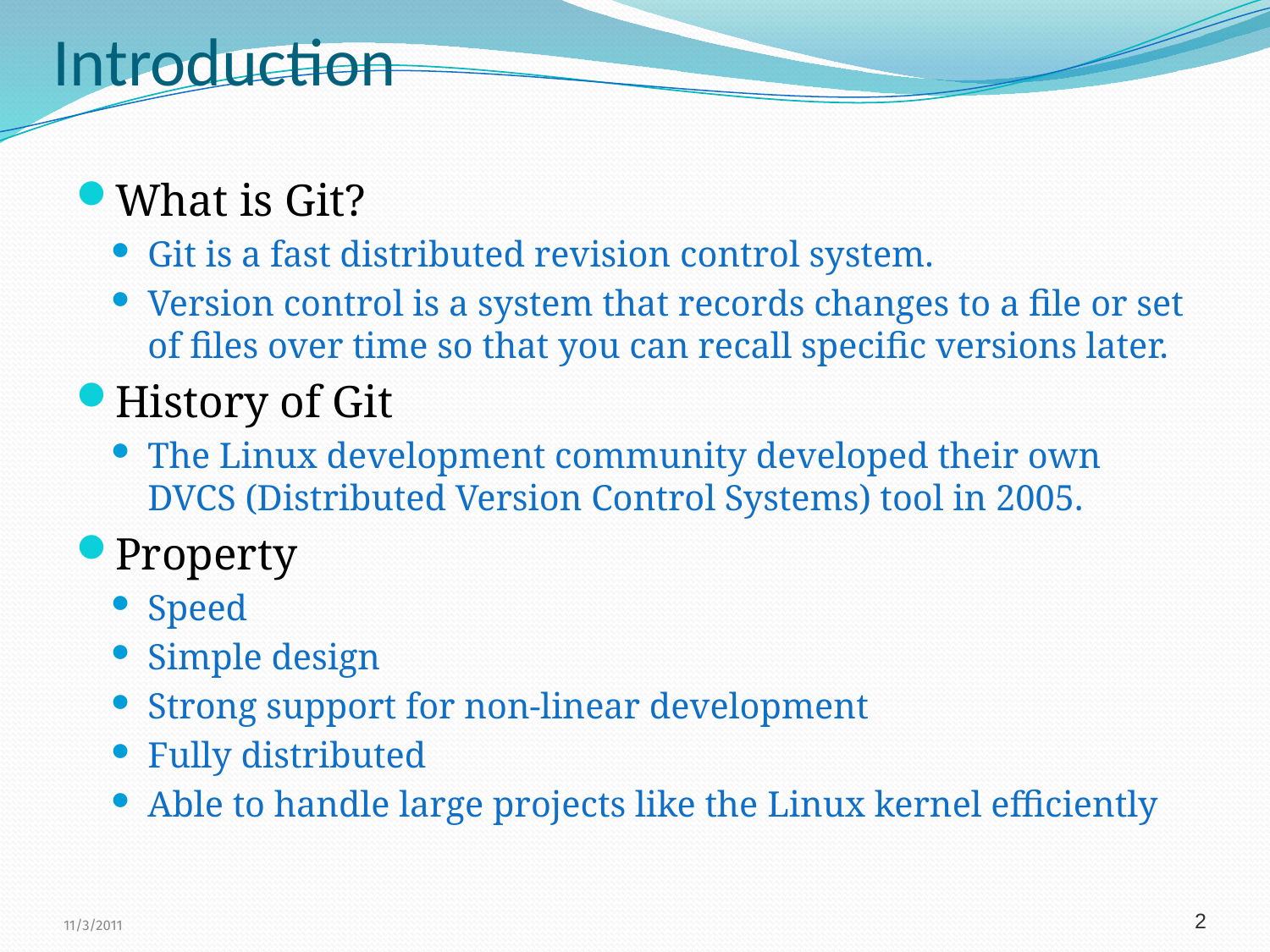

# Introduction
What is Git?
Git is a fast distributed revision control system.
Version control is a system that records changes to a file or set of files over time so that you can recall specific versions later.
History of Git
The Linux development community developed their own DVCS (Distributed Version Control Systems) tool in 2005.
Property
Speed
Simple design
Strong support for non-linear development
Fully distributed
Able to handle large projects like the Linux kernel efficiently
11/3/2011
2